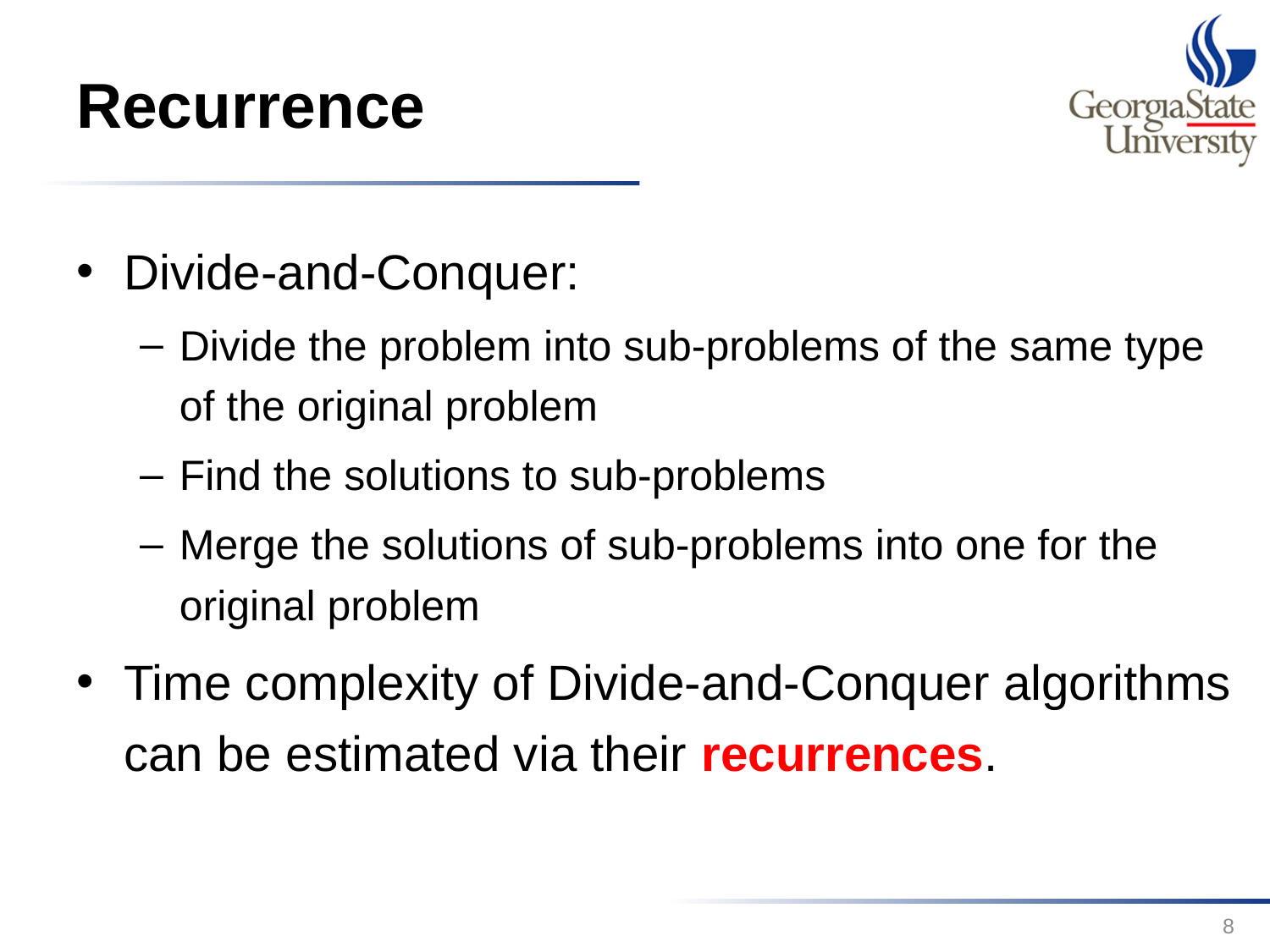

# Recurrence
Divide-and-Conquer:
Divide the problem into sub-problems of the same type of the original problem
Find the solutions to sub-problems
Merge the solutions of sub-problems into one for the original problem
Time complexity of Divide-and-Conquer algorithms can be estimated via their recurrences.

8